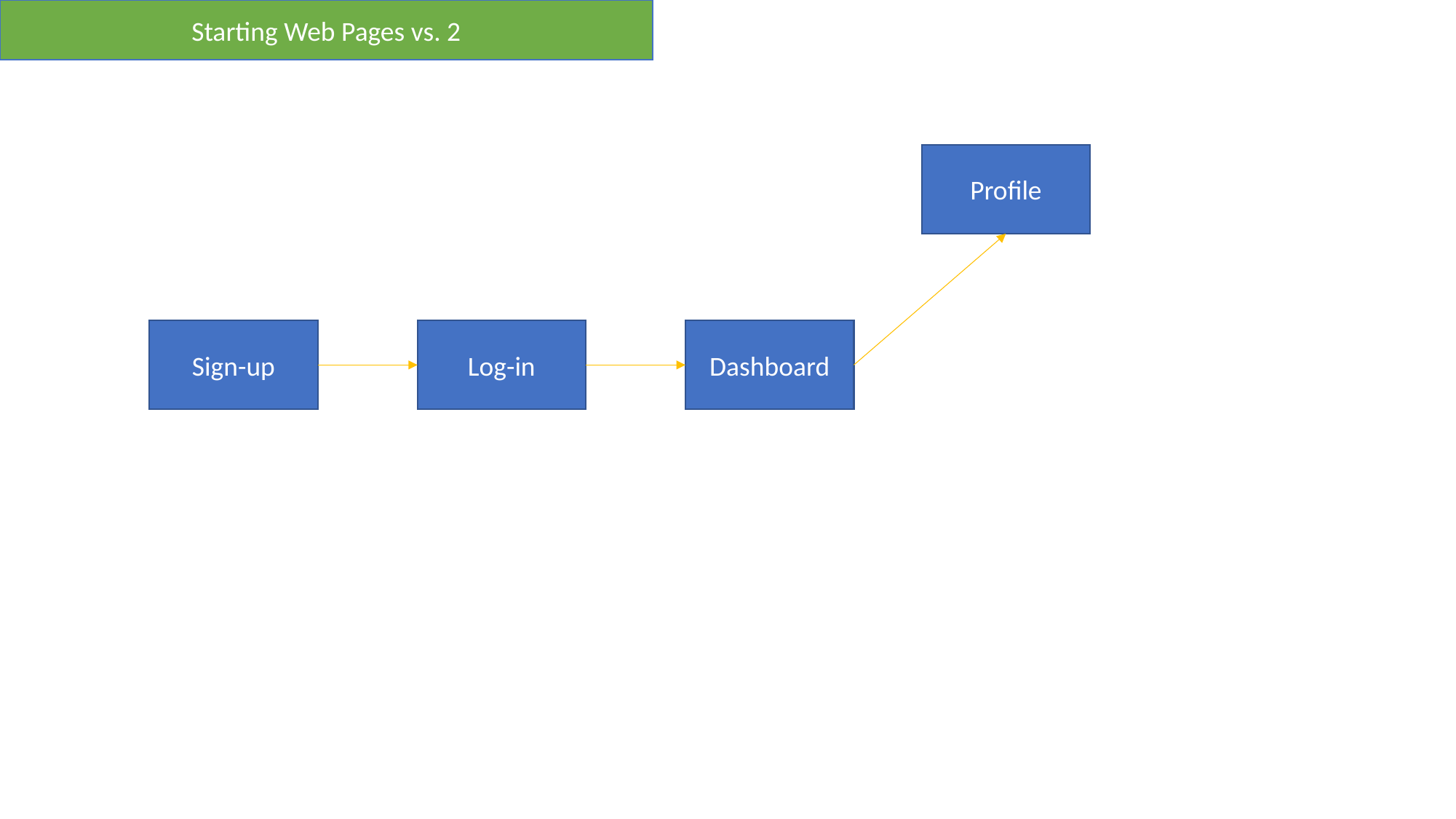

Starting Web Pages vs. 2
Profile
Sign-up
Log-in
Dashboard